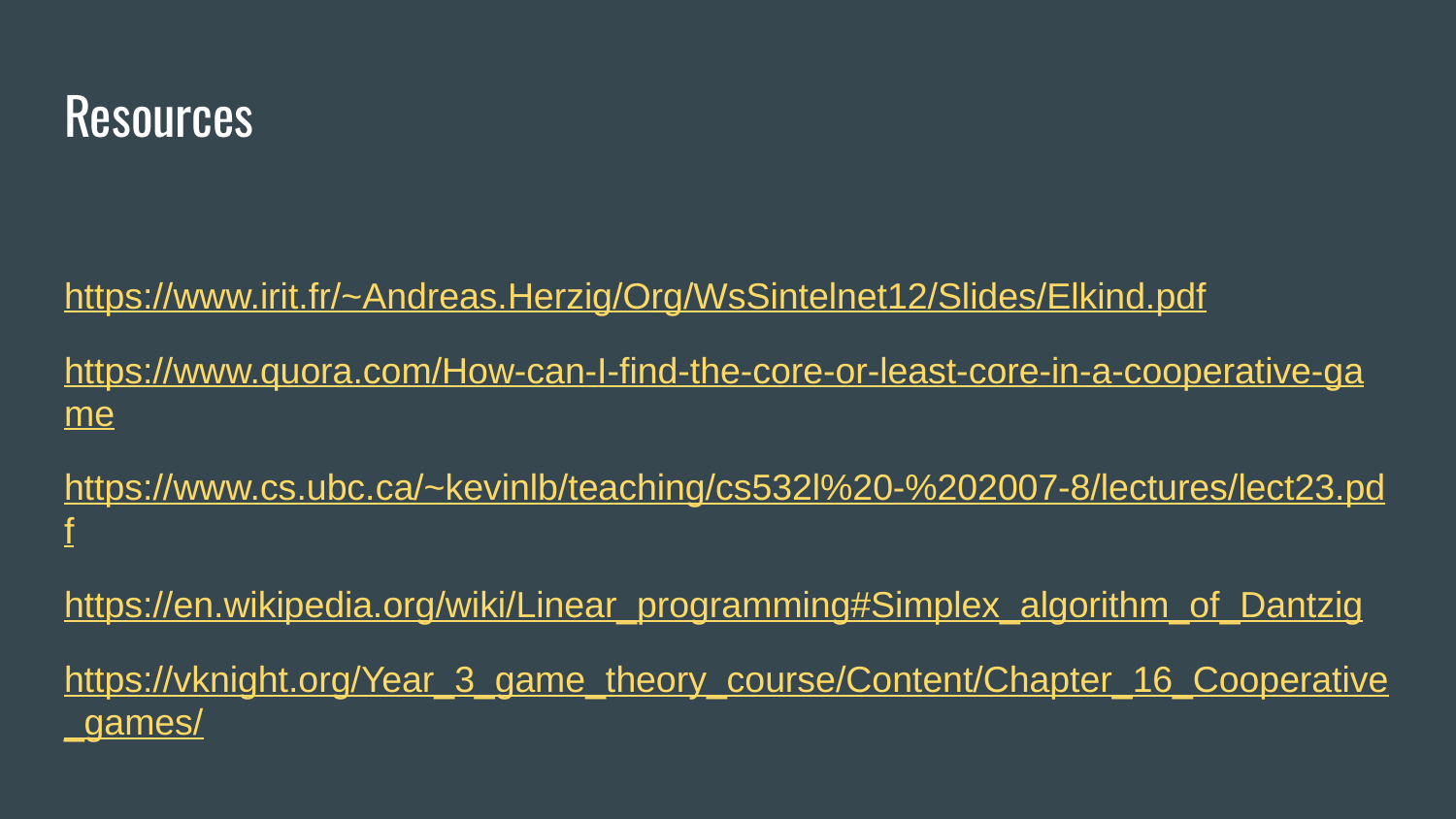

# Resources

https://www.irit.fr/~Andreas.Herzig/Org/WsSintelnet12/Slides/Elkind.pdf
https://www.quora.com/How-can-I-find-the-core-or-least-core-in-a-cooperative-game
https://www.cs.ubc.ca/~kevinlb/teaching/cs532l%20-%202007-8/lectures/lect23.pdf
https://en.wikipedia.org/wiki/Linear_programming#Simplex_algorithm_of_Dantzig
https://vknight.org/Year_3_game_theory_course/Content/Chapter_16_Cooperative_games/